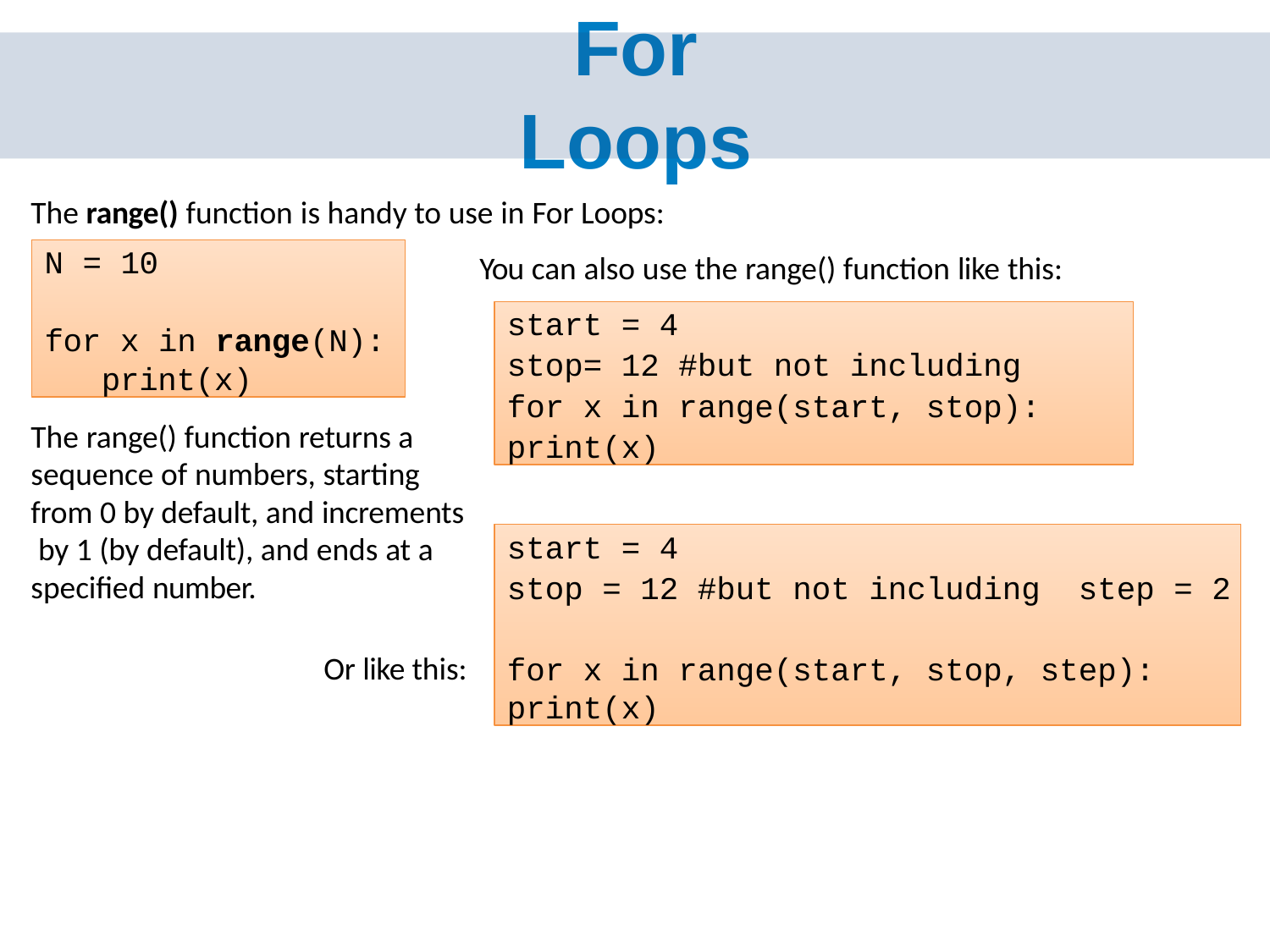

# For Loops
The range() function is handy to use in For Loops:
N = 10

for x in range(N):  print(x)
You can also use the range() function like this:
start = 4
stop= 12 #but not including
for x in range(start, stop):
print(x)
The range() function returns a  sequence of numbers, starting  from 0 by default, and increments  by 1 (by default), and ends at a  specified number.
start = 4
stop = 12 #but not including  step = 2

for x in range(start, stop, step):  print(x)
Or like this: